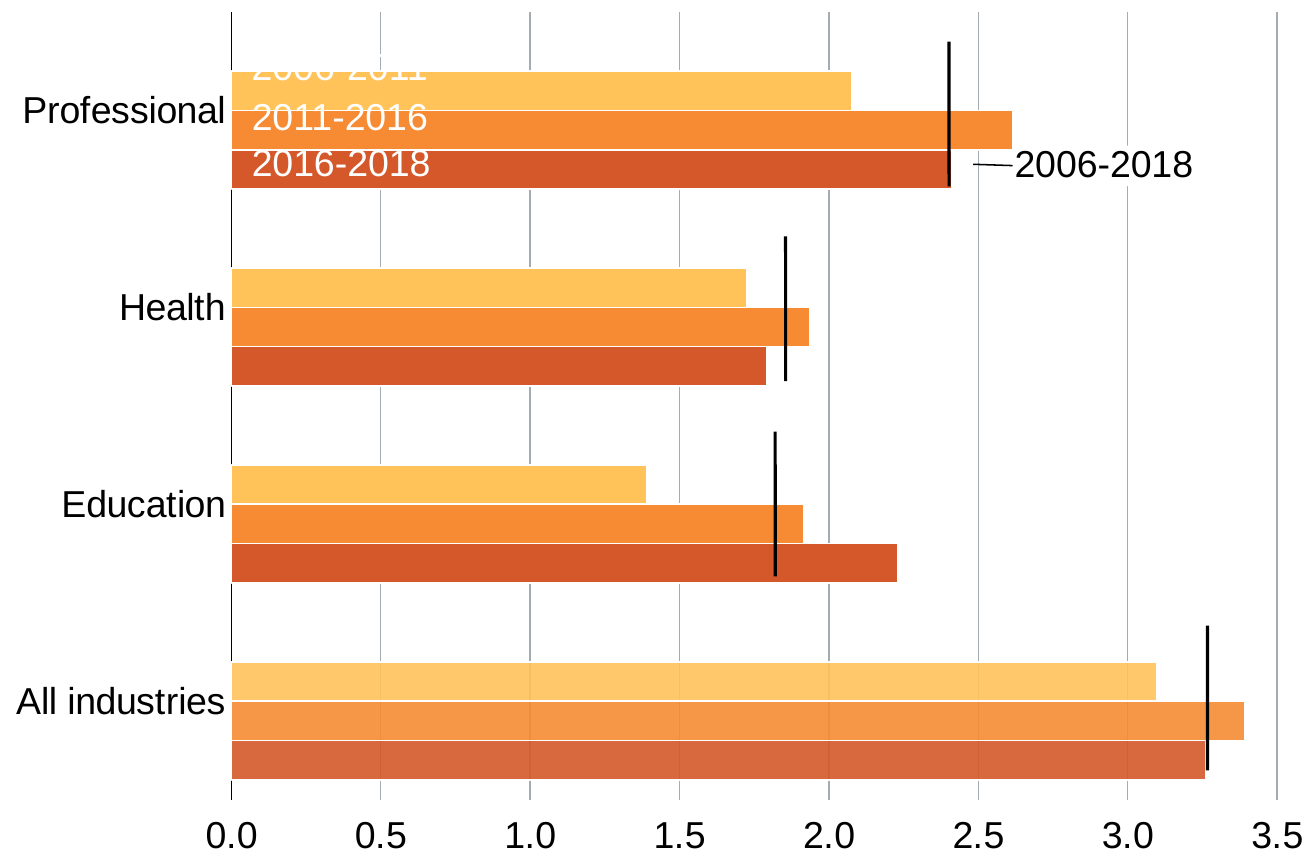

### Chart

| Category | 2016-2018 | 2011-2016 | 2006-2011 | 2006-2018 |
|---|---|---|---|---|
| All industries | 3.2630259087392983 | 3.3908012941784507 | 3.098201201356033 | 3.249006757347359 |
| Education | 2.2295146850953382 | 1.9163722161420995 | 1.390470311719701 | 1.7892071338869604 |
| Health | 1.7923649886067536 | 1.9369048674327722 | 1.7240153640877487 | 1.8205875130692737 |
| Professional | 2.4098363446034896 | 2.614717101532921 | 2.077626367907056 | 2.3732979089276505 |
2006-2011
2011-2016
2016-2018
2006-2018